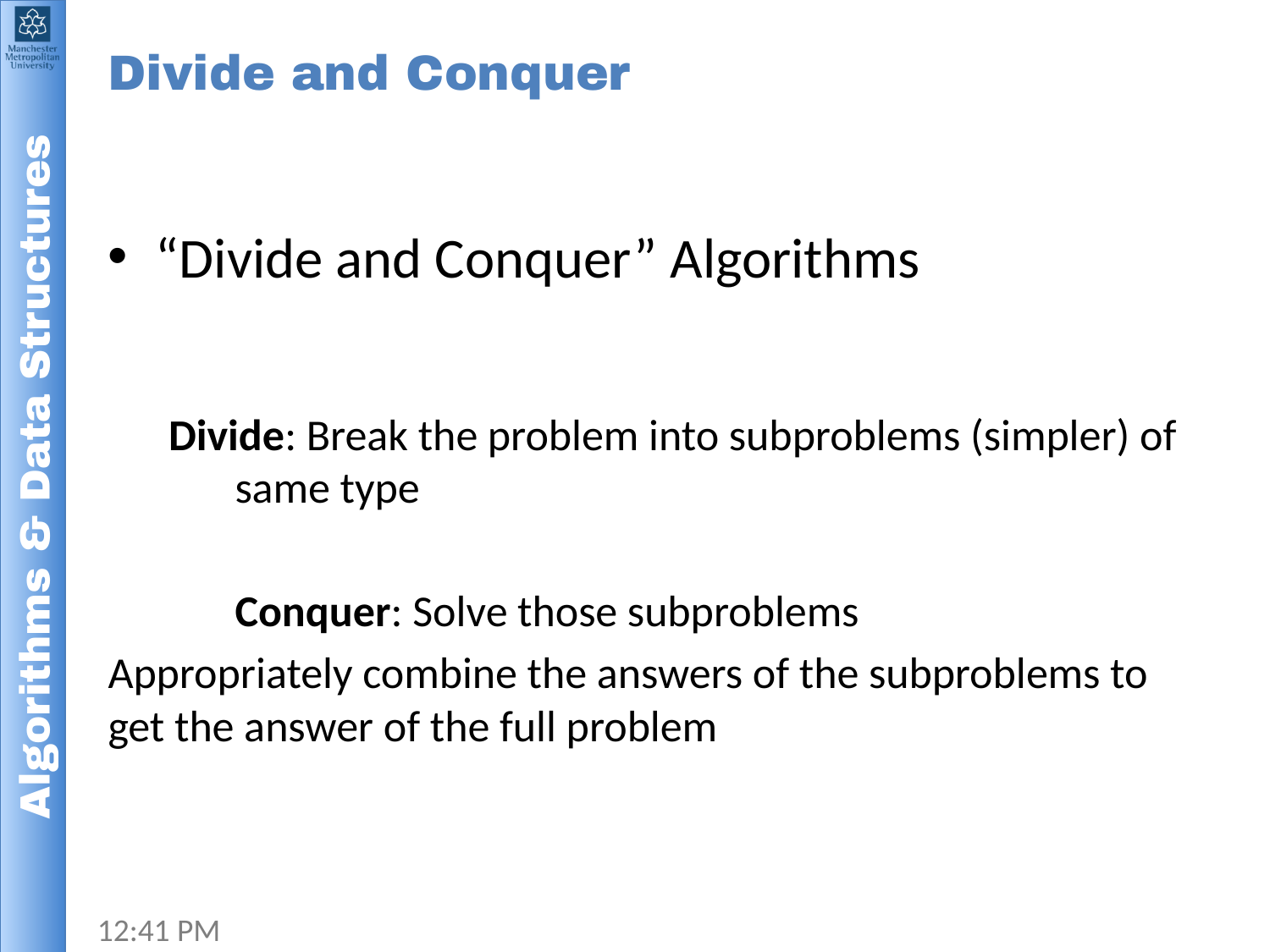

# Divide and Conquer

“Divide and Conquer” Algorithms

       Divide: Break the problem into subproblems (simpler) of 	same type

	Conquer: Solve those subproblems
Appropriately combine the answers of the subproblems to get the answer of the full problem